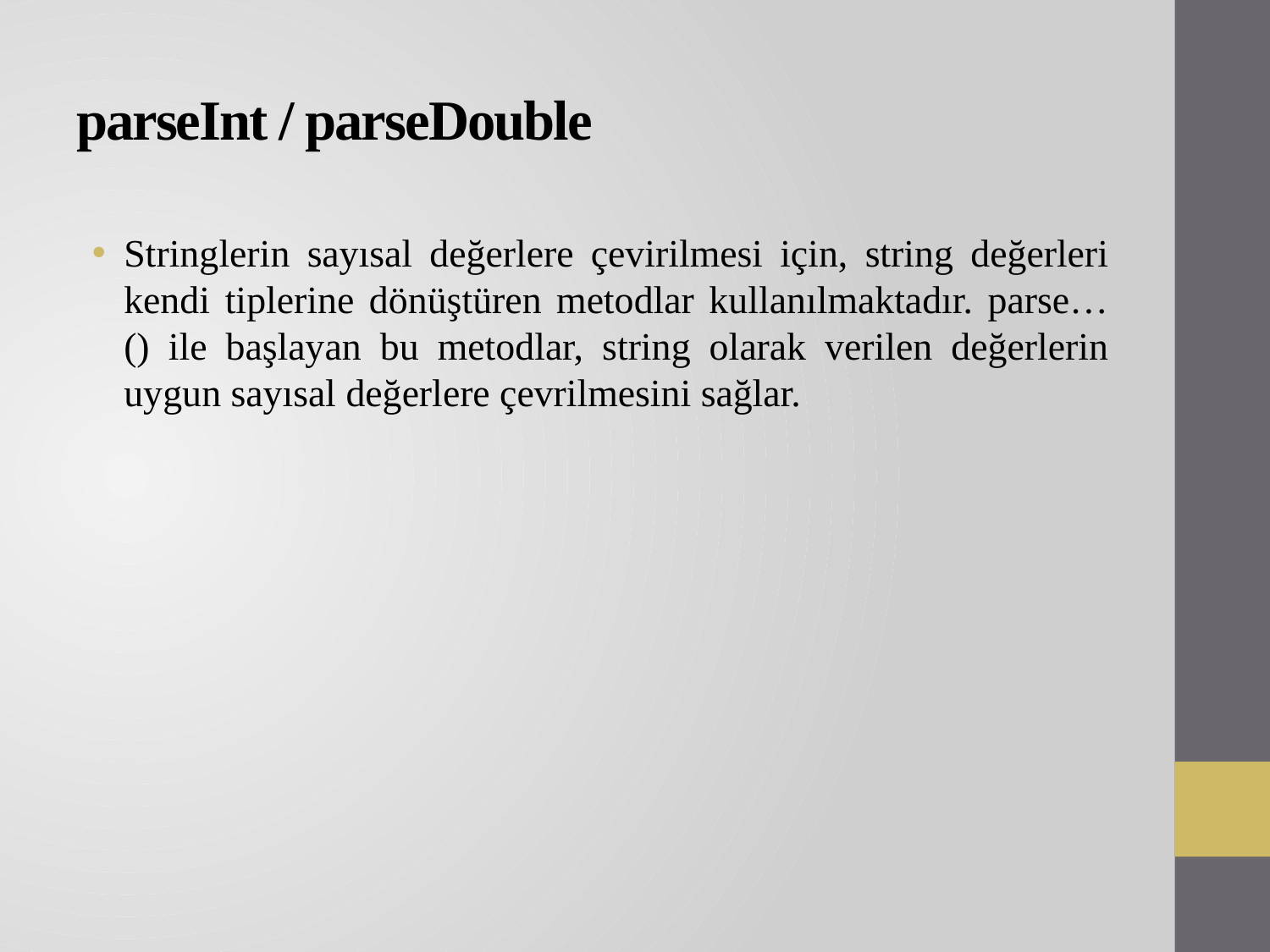

# parseInt / parseDouble
Stringlerin sayısal değerlere çevirilmesi için, string değerleri kendi tiplerine dönüştüren metodlar kullanılmaktadır. parse…() ile başlayan bu metodlar, string olarak verilen değerlerin uygun sayısal değerlere çevrilmesini sağlar.